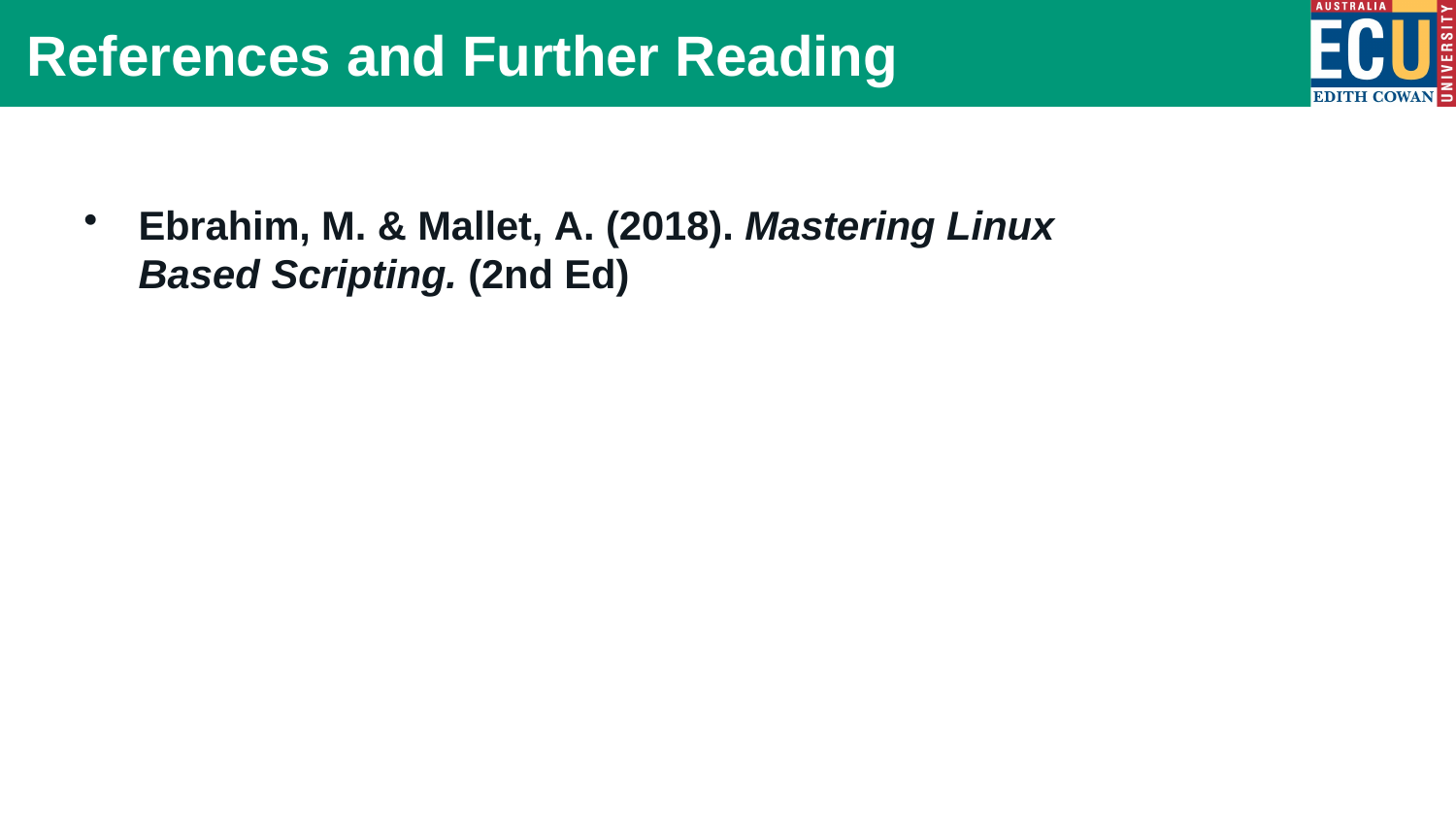

# References and Further Reading
Ebrahim, M. & Mallet, A. (2018). Mastering Linux Based Scripting. (2nd Ed)